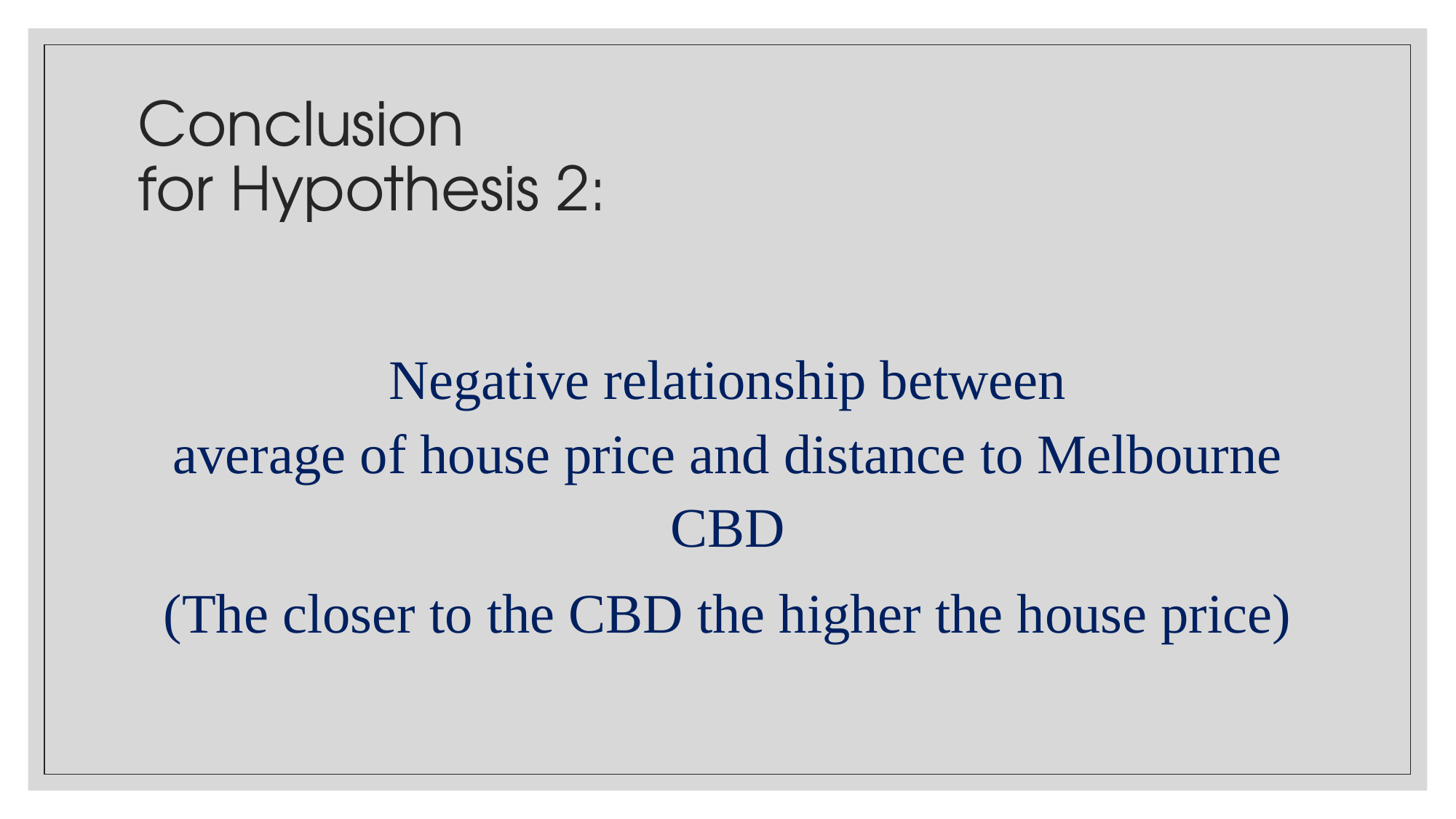

# Conclusion for Hypothesis 2:
Negative relationship between average of house price and distance to Melbourne CBD
(The closer to the CBD the higher the house price)